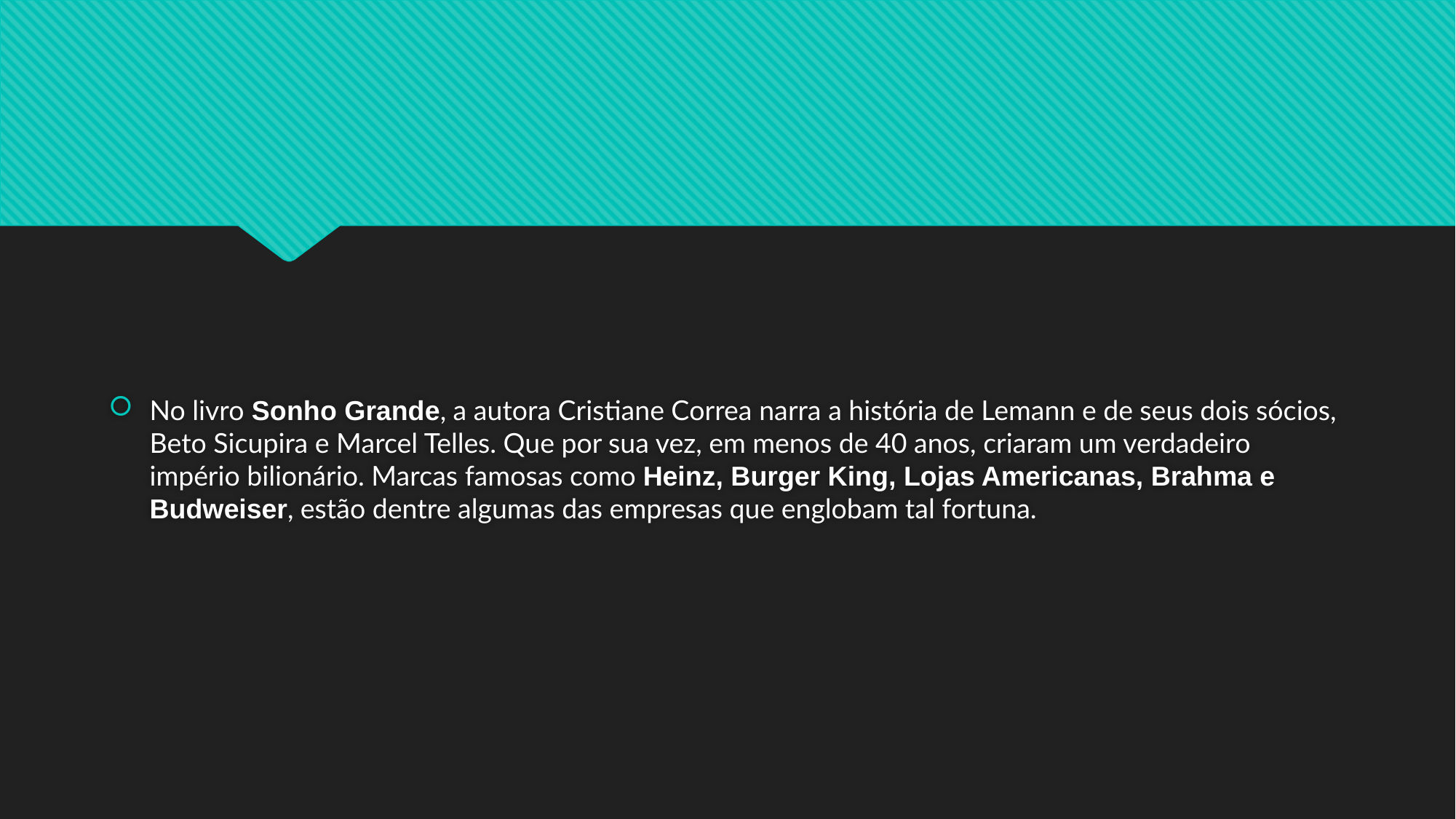

No livro Sonho Grande, a autora Cristiane Correa narra a história de Lemann e de seus dois sócios, Beto Sicupira e Marcel Telles. Que por sua vez, em menos de 40 anos, criaram um verdadeiro império bilionário. Marcas famosas como Heinz, Burger King, Lojas Americanas, Brahma e Budweiser, estão dentre algumas das empresas que englobam tal fortuna.